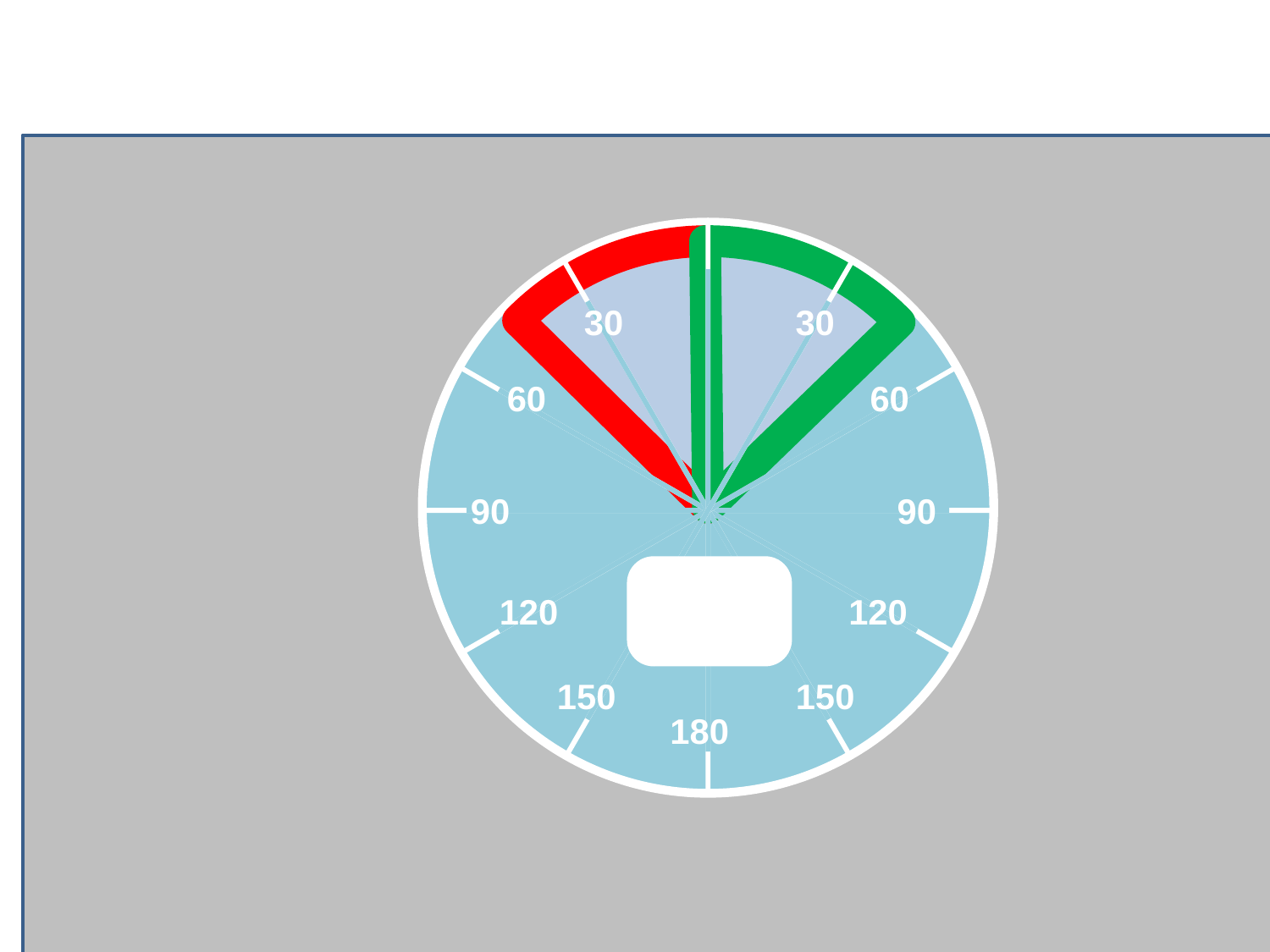

30
30
60
60
90
90

120
120
150
150
180